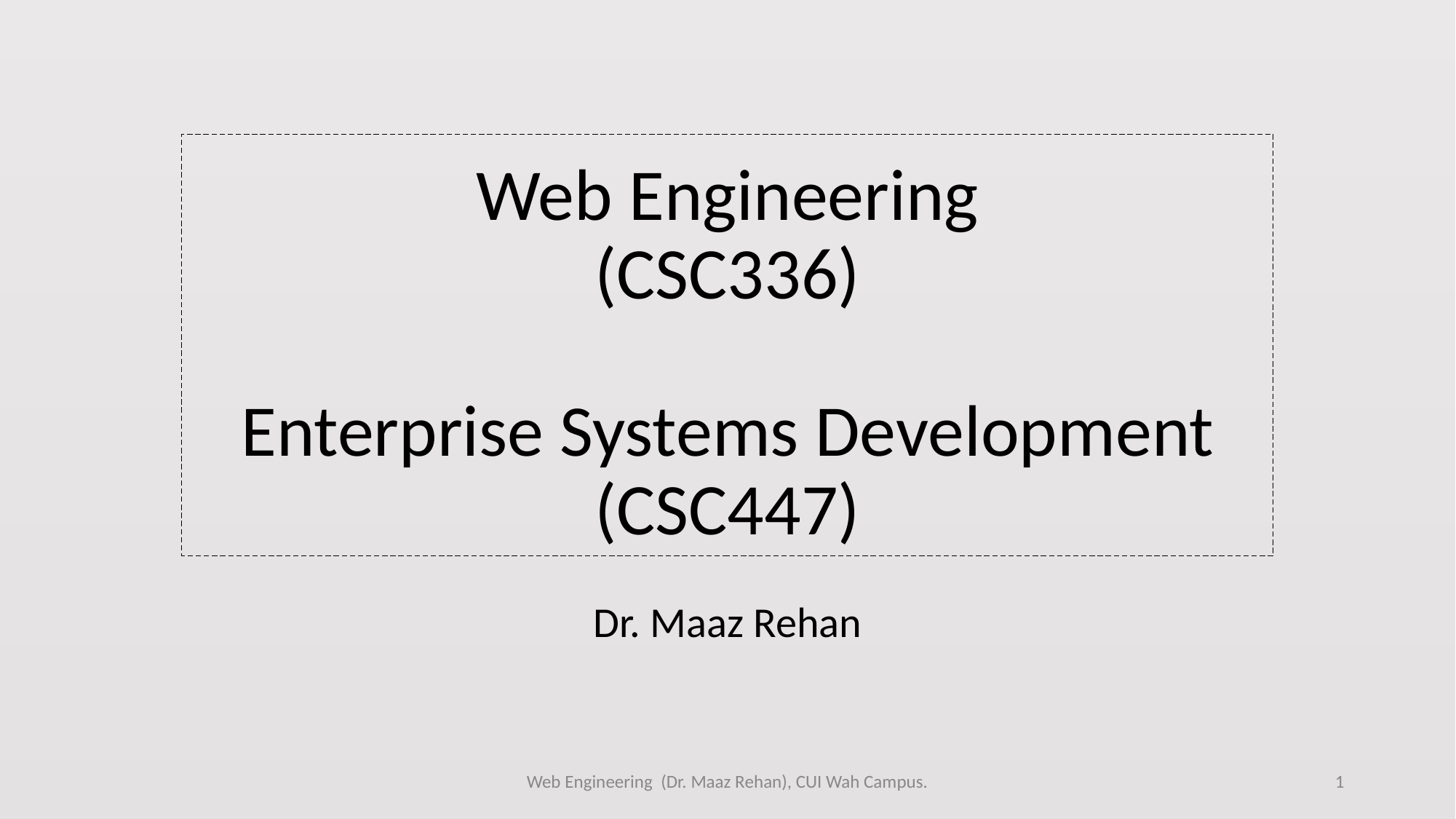

# Web Engineering (CSC336) Enterprise Systems Development (CSC447)
Dr. Maaz Rehan
Web Engineering  (Dr. Maaz Rehan), CUI Wah Campus.
1